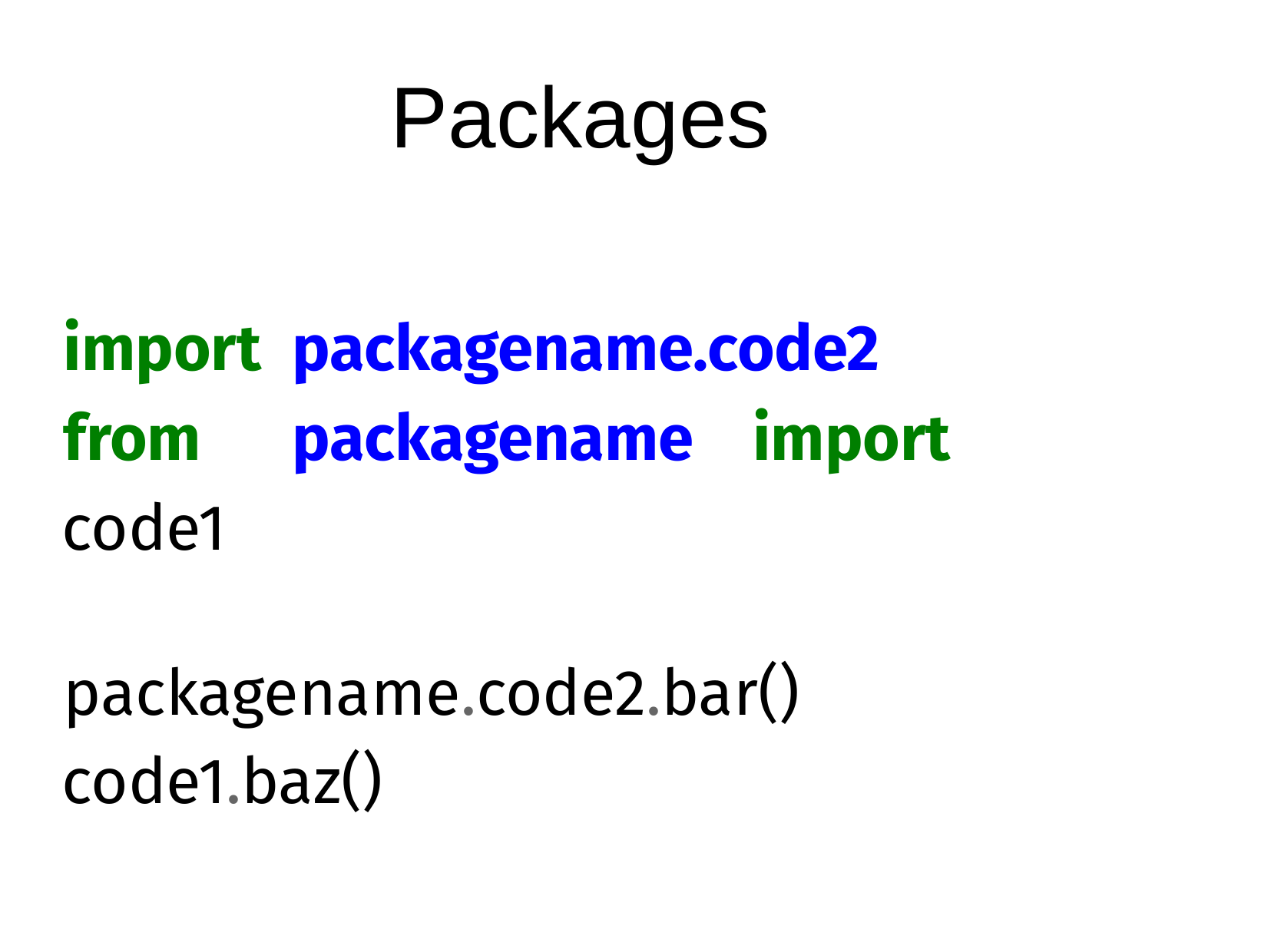

# Packages
import	packagename.code2
from	packagename	import	code1

packagename.code2.bar()  code1.baz()